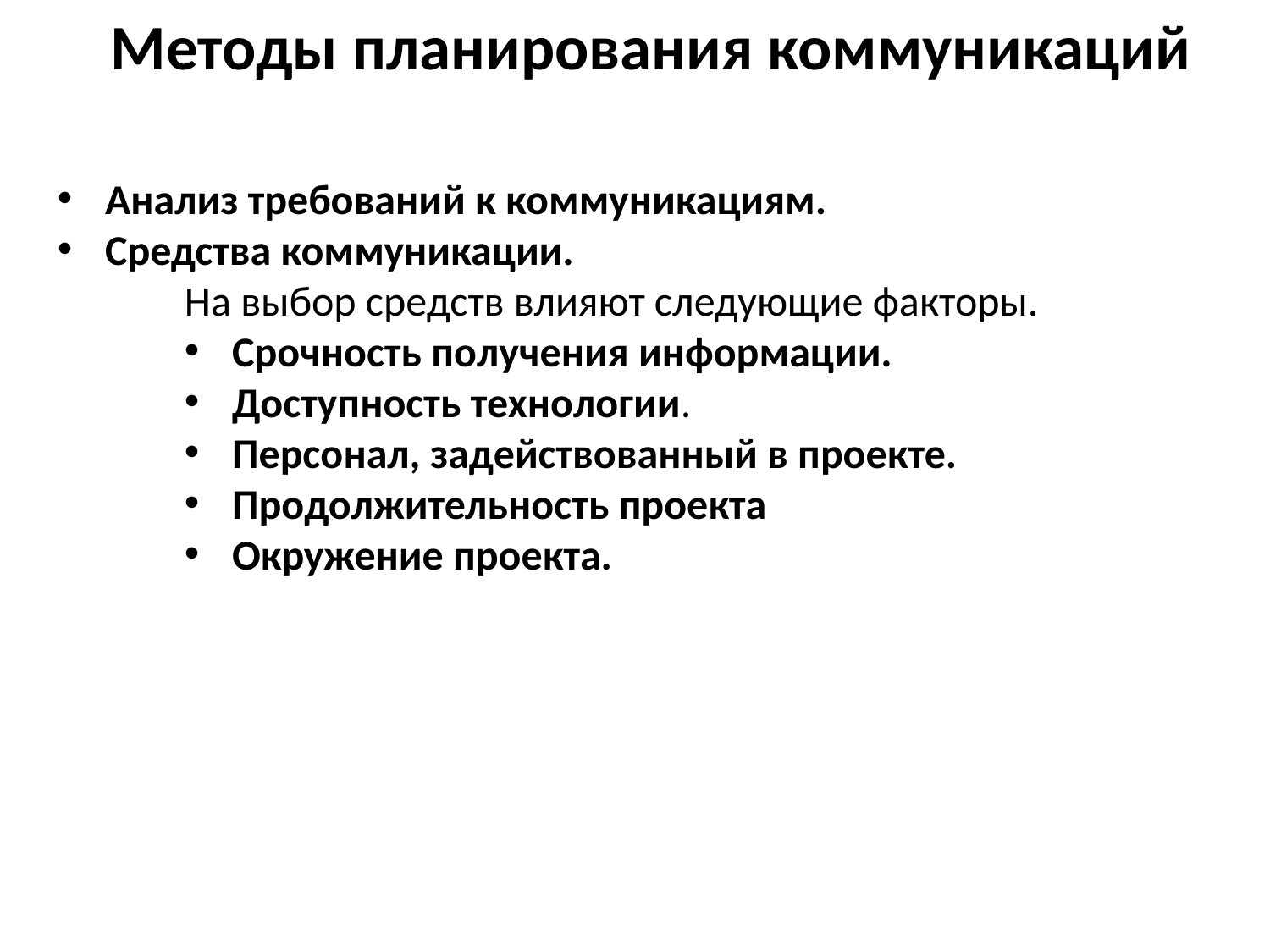

Методы планирования коммуникаций

Анализ требований к коммуникациям.
Средства коммуникации.
	На выбор средств влияют следующие факторы.
Срочность получения информации.
Доступность технологии.
Персонал, задействованный в проекте.
Продолжительность проекта
Окружение проекта.